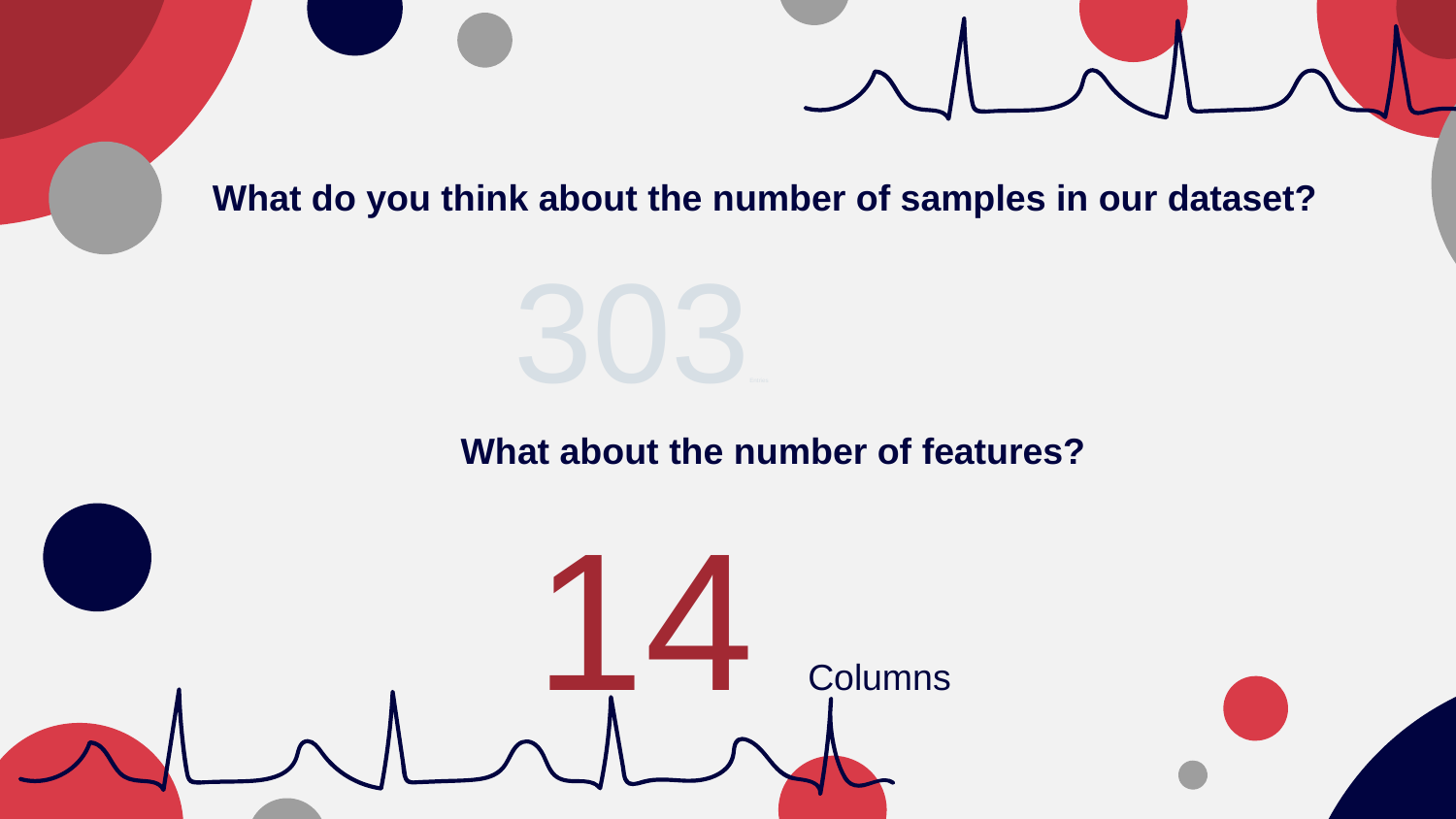

What do you think about the number of samples in our dataset?
# 303Entries
What about the number of features?
14 Columns